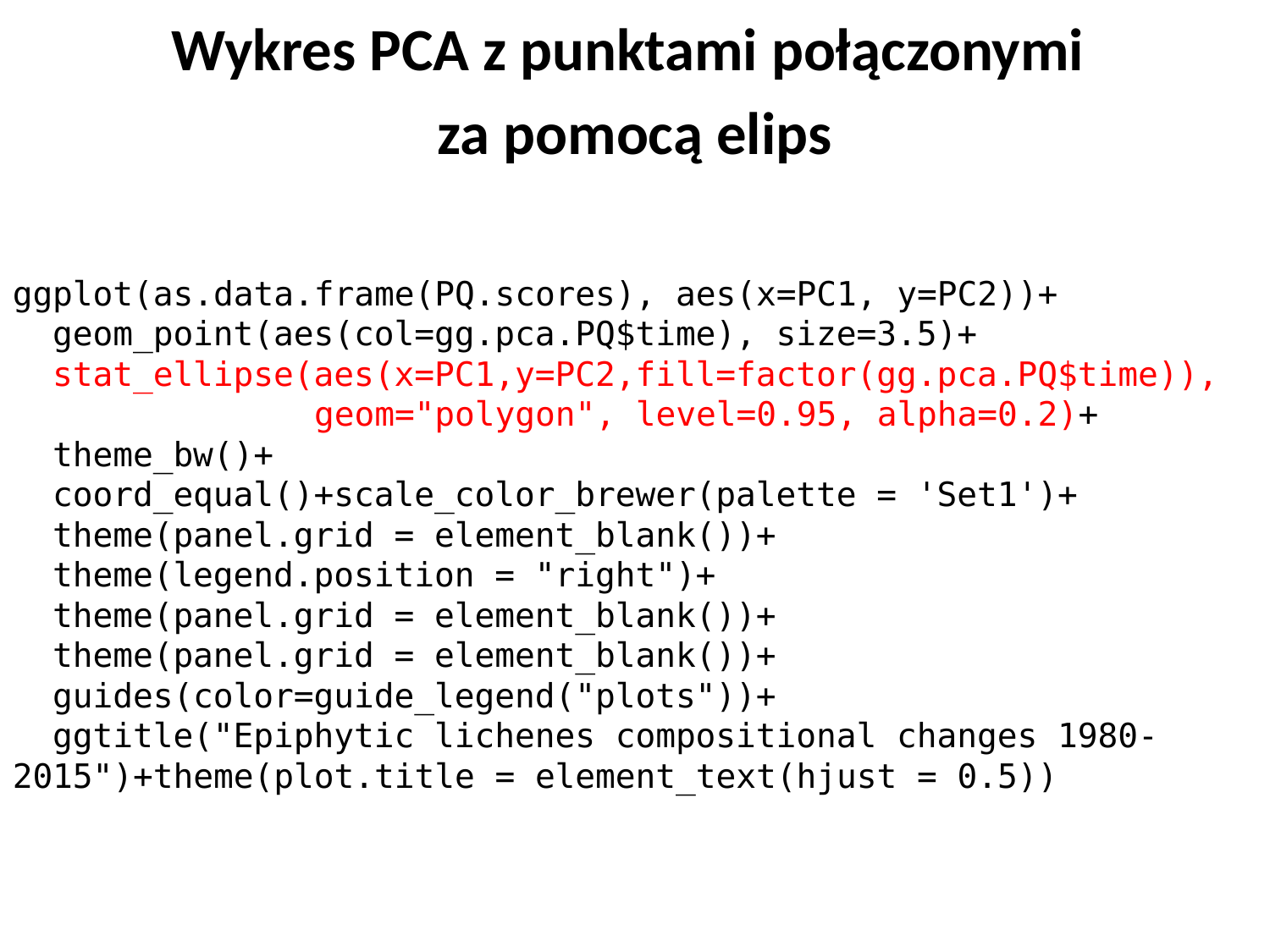

Wykres PCA z punktami połączonymi
za pomocą elips
ggplot(as.data.frame(PQ.scores), aes(x=PC1, y=PC2))+
  geom_point(aes(col=gg.pca.PQ$time), size=3.5)+
  stat_ellipse(aes(x=PC1,y=PC2,fill=factor(gg.pca.PQ$time)),
               geom="polygon", level=0.95, alpha=0.2)+
  theme_bw()+
  coord_equal()+scale_color_brewer(palette = 'Set1')+
  theme(panel.grid = element_blank())+
  theme(legend.position = "right")+
  theme(panel.grid = element_blank())+
  theme(panel.grid = element_blank())+
  guides(color=guide_legend("plots"))+
  ggtitle("Epiphytic lichenes compositional changes 1980-2015")+theme(plot.title = element_text(hjust = 0.5))